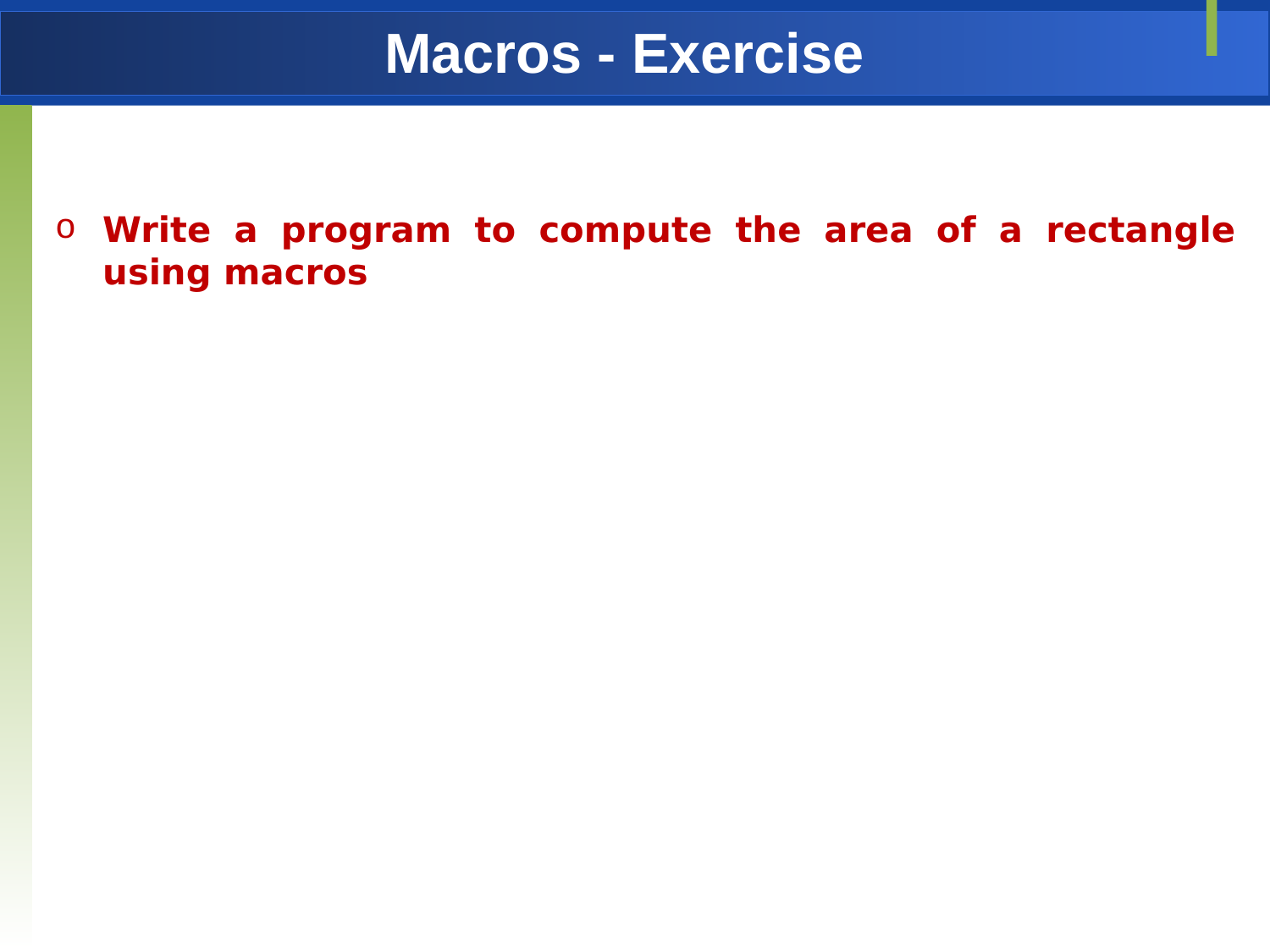

# Macros - Exercise
Write a program to compute the area of a rectangle using macros